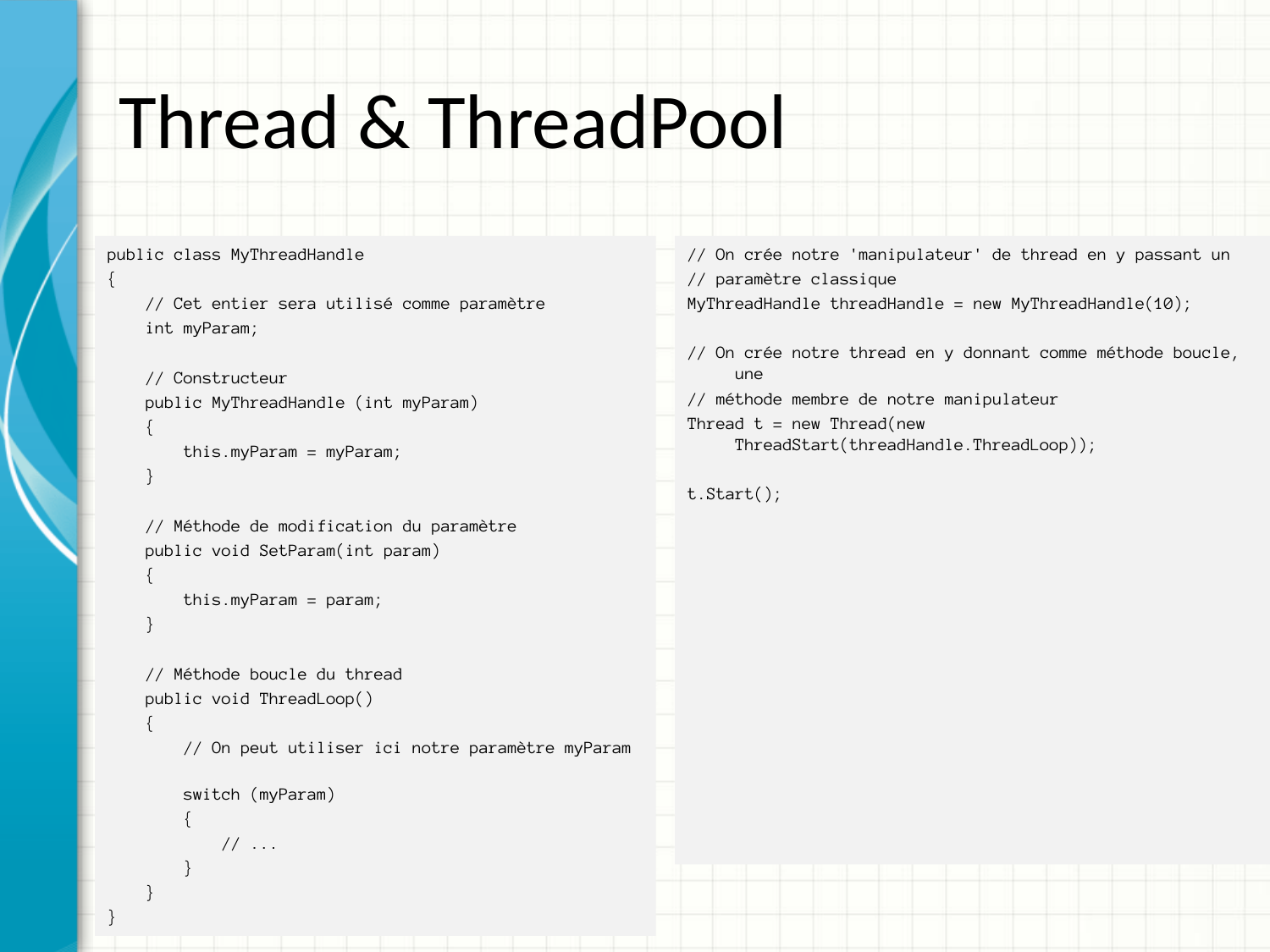

# Thread & ThreadPool
public class MyThreadHandle
{
    // Cet entier sera utilisé comme paramètre
    int myParam;

    // Constructeur
    public MyThreadHandle (int myParam)
    {
        this.myParam = myParam;
    }

    // Méthode de modification du paramètre
    public void SetParam(int param)
    {
        this.myParam = param;
    }

    // Méthode boucle du thread
    public void ThreadLoop()
    {
        // On peut utiliser ici notre paramètre myParam
        switch (myParam)
        {
            // ...
        }
    }
}
// On crée notre 'manipulateur' de thread en y passant un
// paramètre classique
MyThreadHandle threadHandle = new MyThreadHandle(10);

// On crée notre thread en y donnant comme méthode boucle, une
// méthode membre de notre manipulateur
Thread t = new Thread(new ThreadStart(threadHandle.ThreadLoop));

t.Start();